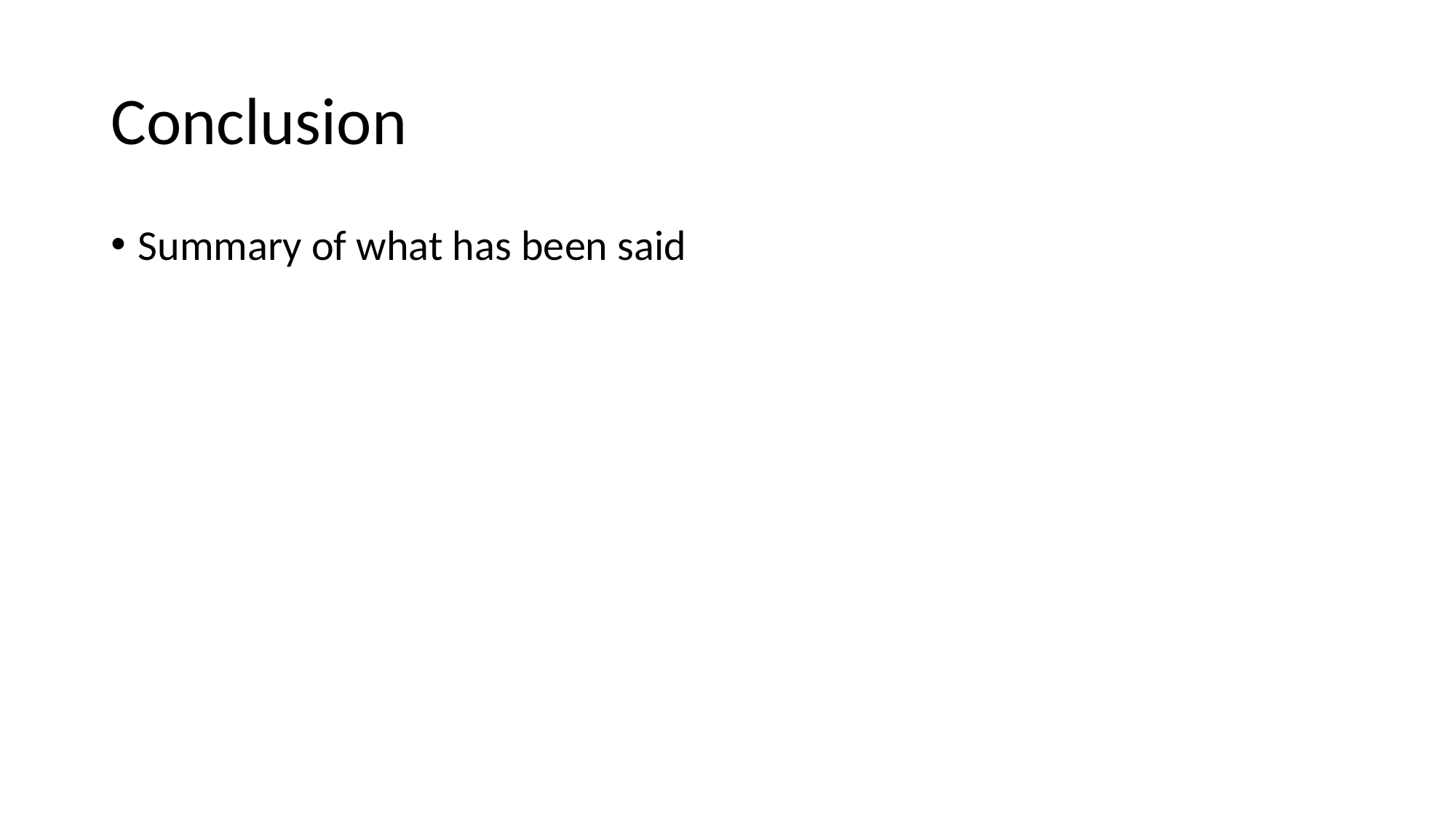

# Conclusion
Summary of what has been said